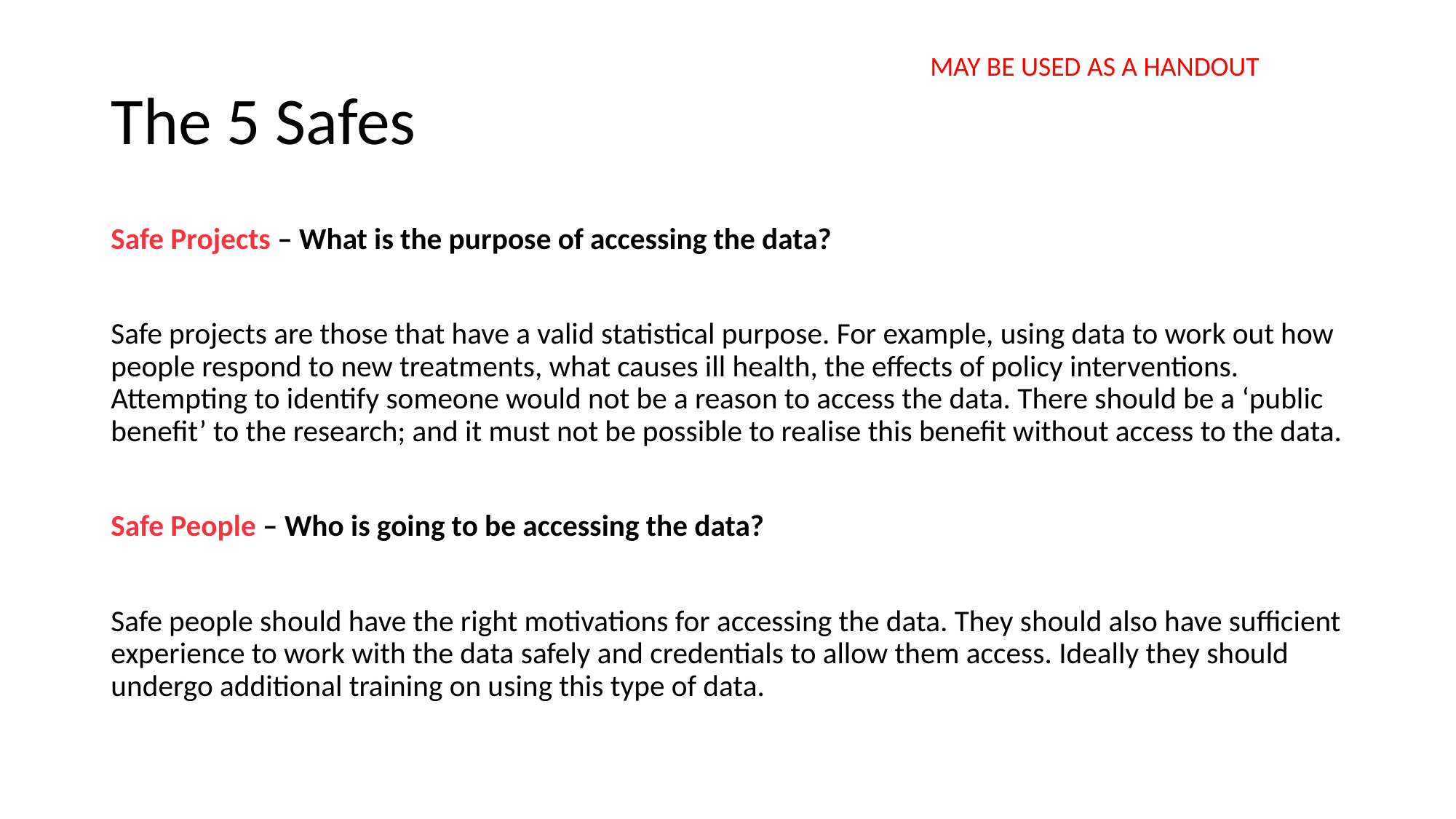

# The 5 Safes
MAY BE USED AS A HANDOUT
Safe Projects – What is the purpose of accessing the data?

Safe projects are those that have a valid statistical purpose. For example, using data to work out how people respond to new treatments, what causes ill health, the effects of policy interventions.  Attempting to identify someone would not be a reason to access the data. There should be a ‘public benefit’ to the research; and it must not be possible to realise this benefit without access to the data.

Safe People – Who is going to be accessing the data?

Safe people should have the right motivations for accessing the data. They should also have sufficient experience to work with the data safely and credentials to allow them access. Ideally they should undergo additional training on using this type of data.